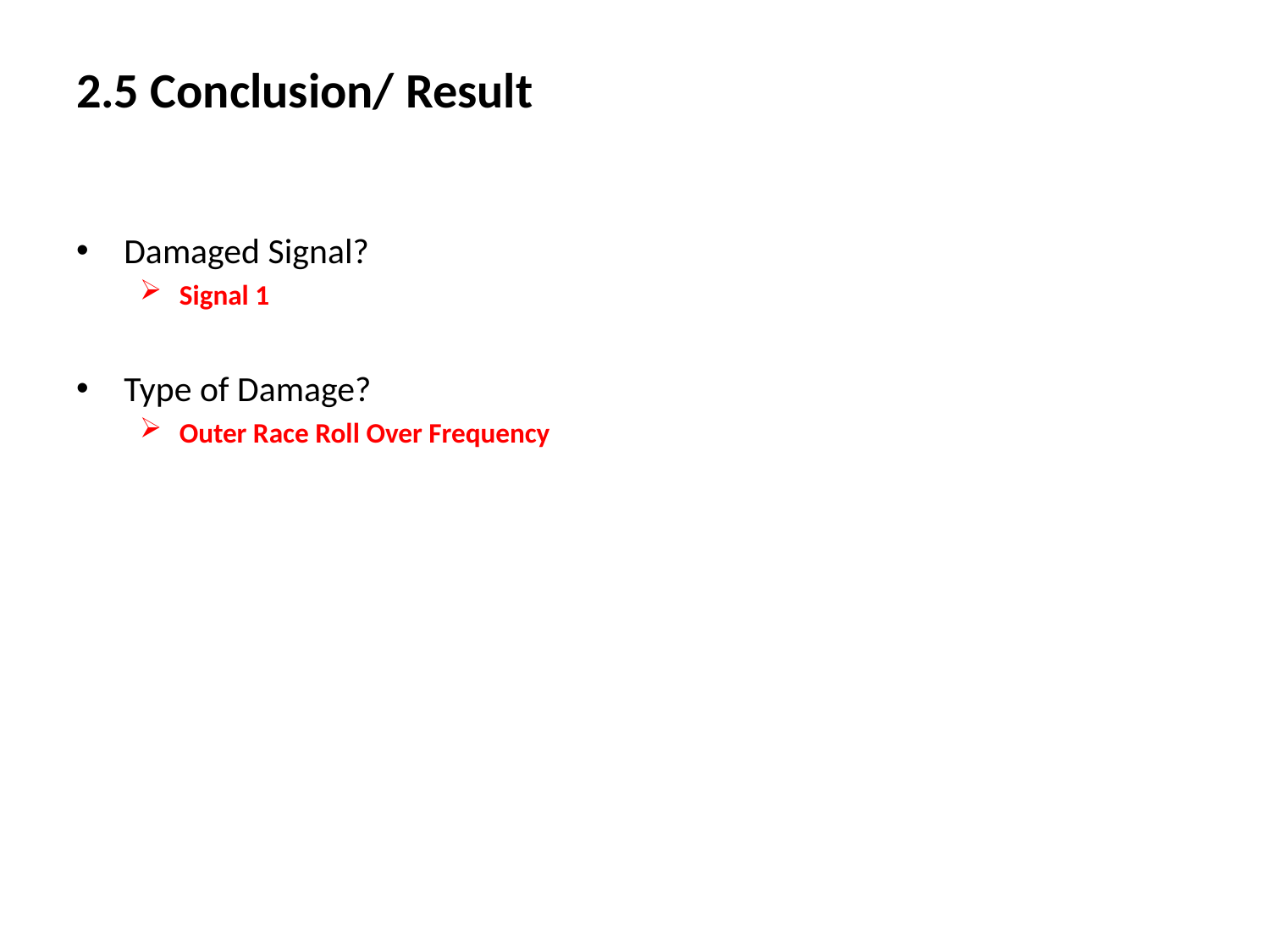

# 2.5 Conclusion/ Result
Damaged Signal?
Signal 1

Type of Damage?
Outer Race Roll Over Frequency